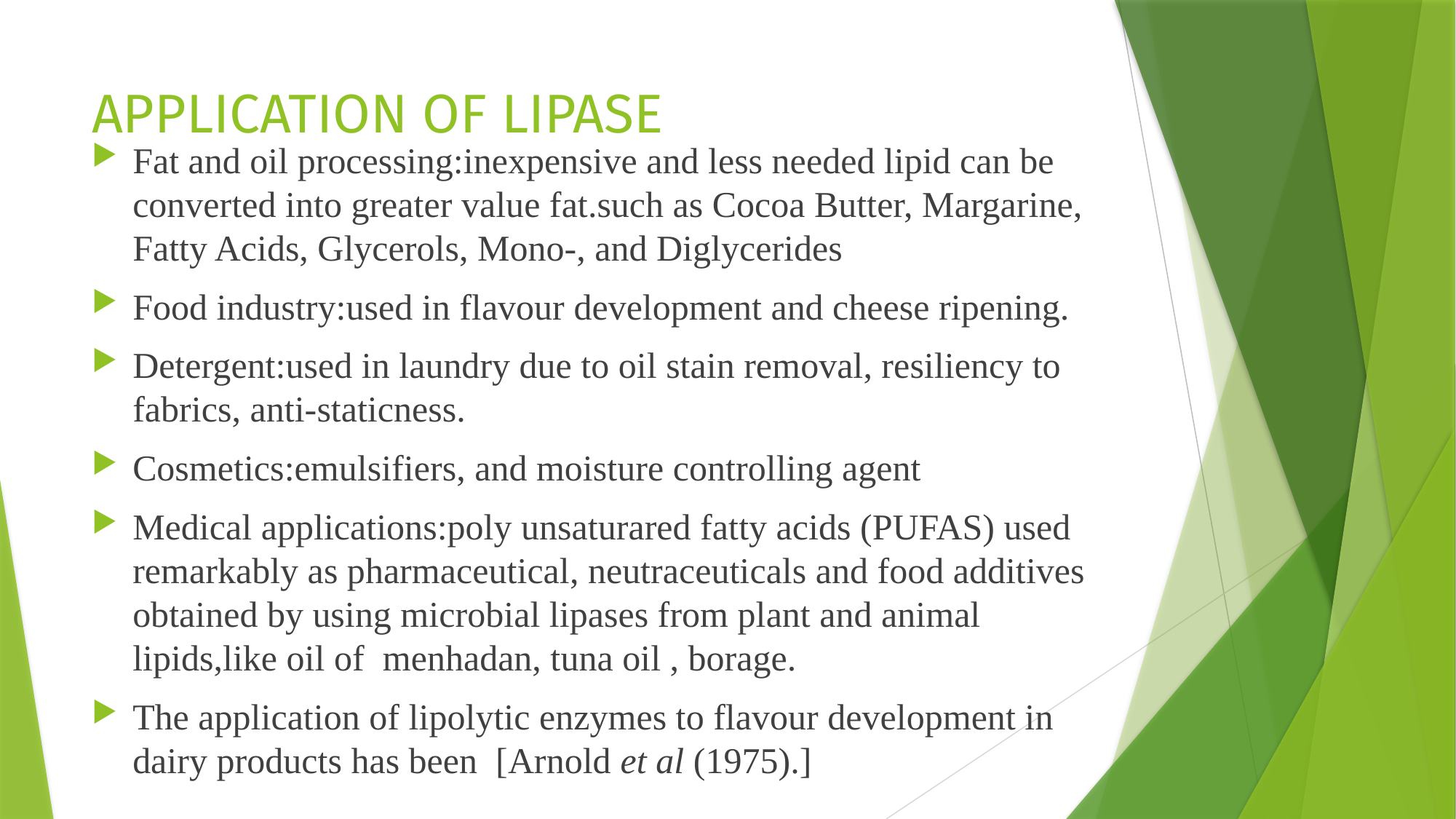

# APPLICATION OF LIPASE
Fat and oil processing:inexpensive and less needed lipid can be converted into greater value fat.such as Cocoa Butter, Margarine, Fatty Acids, Glycerols, Mono-, and Diglycerides
Food industry:used in flavour development and cheese ripening.
Detergent:used in laundry due to oil stain removal, resiliency to fabrics, anti-staticness.
Cosmetics:emulsifiers, and moisture controlling agent
Medical applications:poly unsaturared fatty acids (PUFAS) used remarkably as pharmaceutical, neutraceuticals and food additives obtained by using microbial lipases from plant and animal lipids,like oil of  menhadan, tuna oil , borage.
The application of lipolytic enzymes to flavour development in dairy products has been  [Arnold et al (1975).]